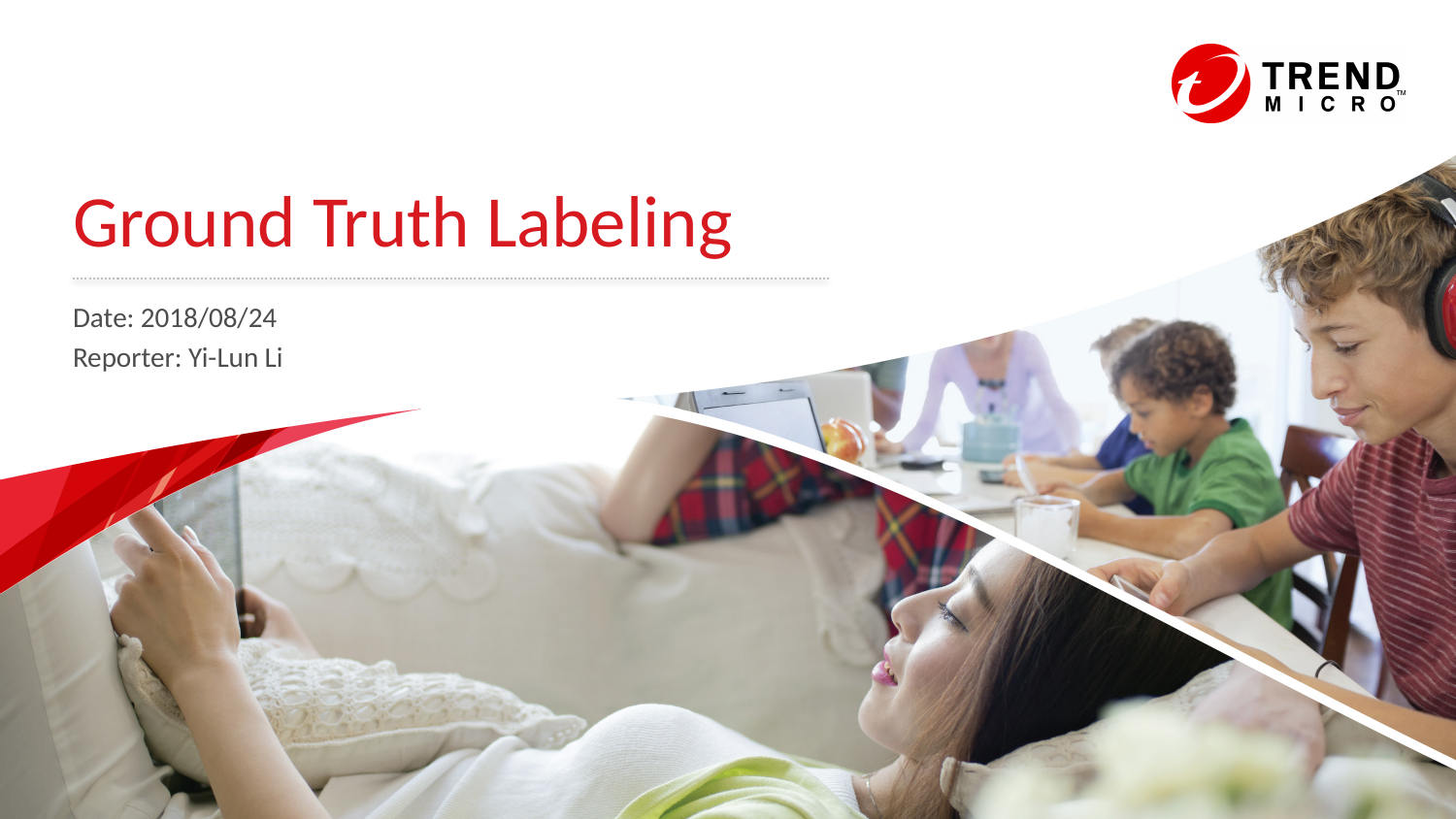

# Ground Truth Labeling
Date: 2018/08/24
Reporter: Yi-Lun Li